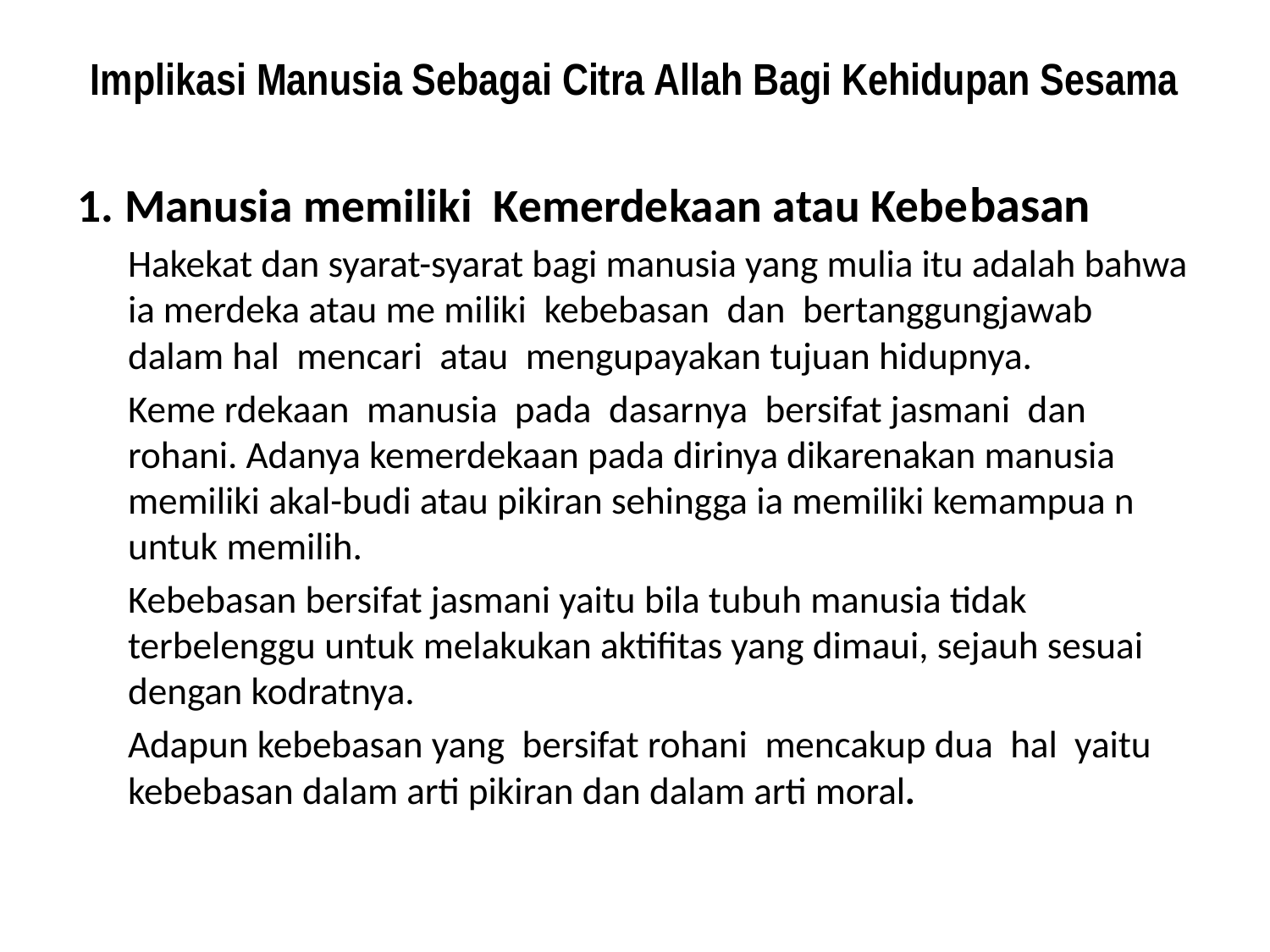

# Implikasi Manusia Sebagai Citra Allah Bagi Kehidupan Sesama
1. Manusia memiliki  Kemerdekaan atau Kebebasan
Hakekat dan syarat-syarat bagi manusia yang mulia itu adalah bahwa ia merdeka atau me miliki  kebebasan  dan  bertanggungjawab  dalam hal  mencari  atau  mengupayakan tujuan hidupnya.
Keme rdekaan  manusia  pada  dasarnya  bersifat jasmani  dan rohani. Adanya kemerdekaan pada dirinya dikarenakan manusia memiliki akal-budi atau pikiran sehingga ia memiliki kemampua n untuk memilih.
Kebebasan bersifat jasmani yaitu bila tubuh manusia tidak terbelenggu untuk melakukan aktifitas yang dimaui, sejauh sesuai dengan kodratnya.
Adapun kebebasan yang  bersifat rohani  mencakup dua  hal  yaitu kebebasan dalam arti pikiran dan dalam arti moral.